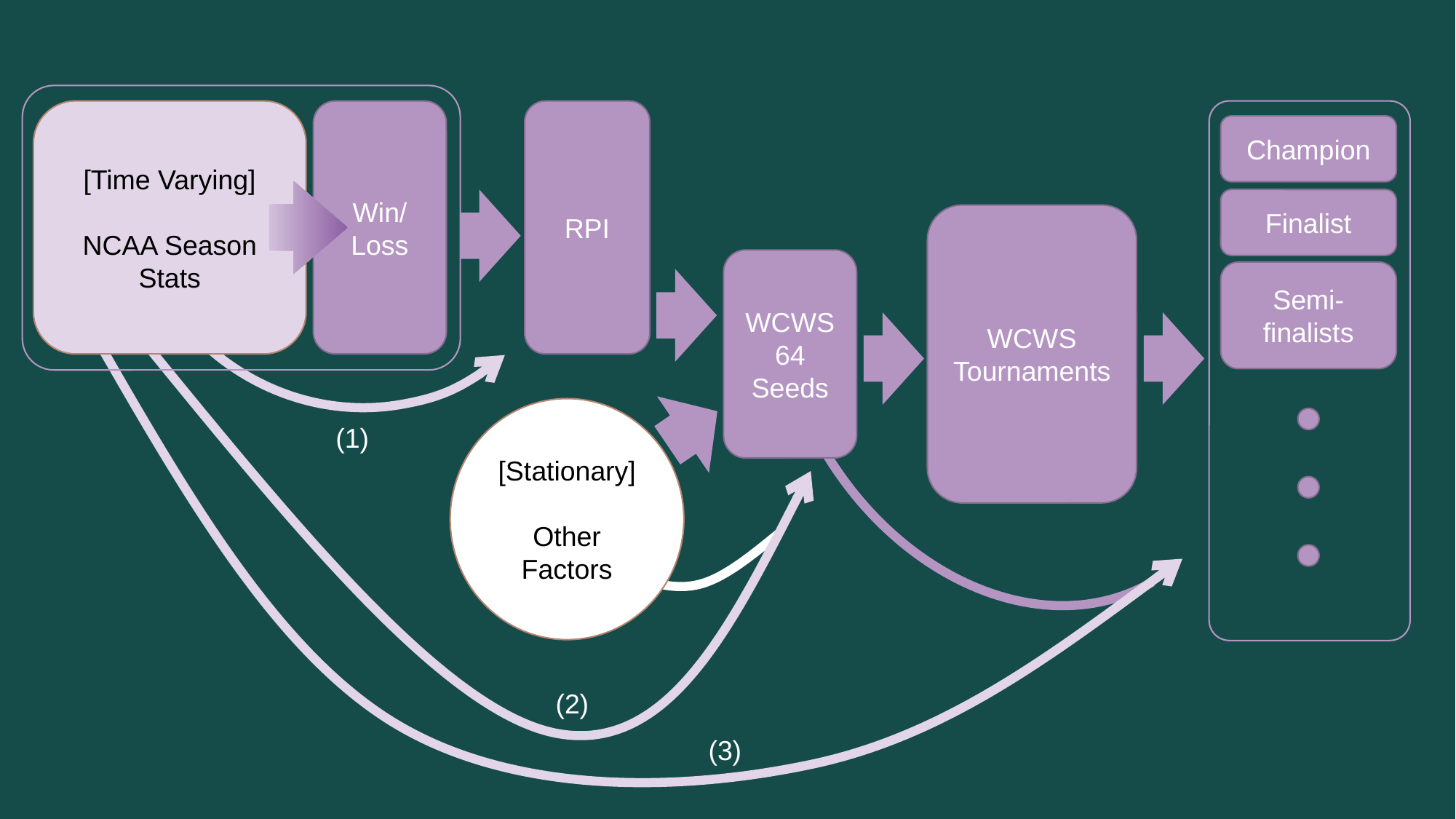

[Time Varying]

NCAA Season Stats
Win/
Loss
RPI

Champion

Finalist
WCWS Tournaments
WCWS
64 Seeds
Semi-finalists

[Stationary]

Other Factors

(1)

(2)
(3)